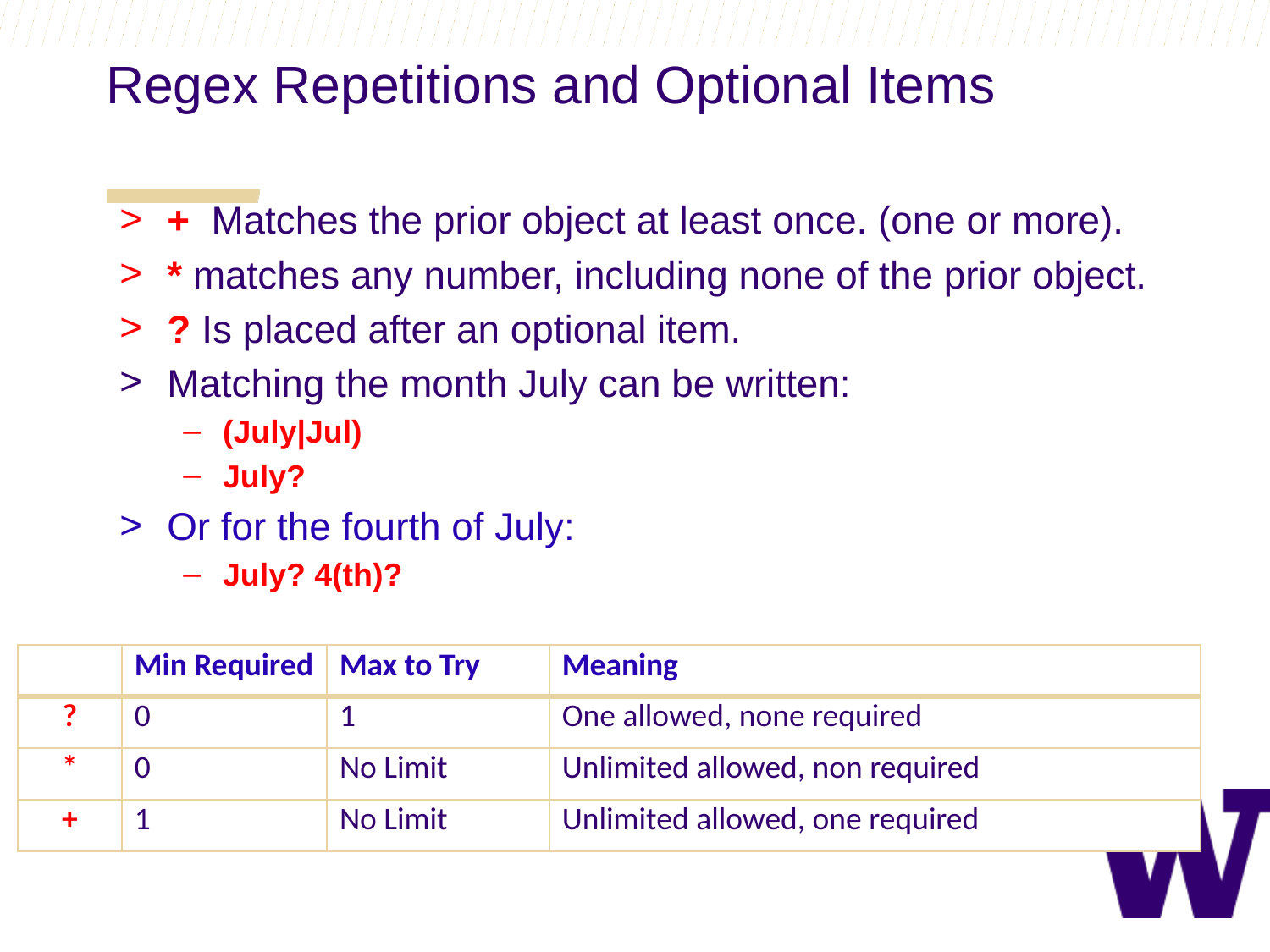

Regex Repetitions and Optional Items
+  Matches the prior object at least once. (one or more).
* matches any number, including none of the prior object.
? Is placed after an optional item.
Matching the month July can be written:
(July|Jul)
July?
Or for the fourth of July:
July? 4(th)?
|  | Min Required | Max to Try | Meaning |
| --- | --- | --- | --- |
| ? | 0 | 1 | One allowed, none required |
| \* | 0 | No Limit | Unlimited allowed, non required |
| + | 1 | No Limit | Unlimited allowed, one required |